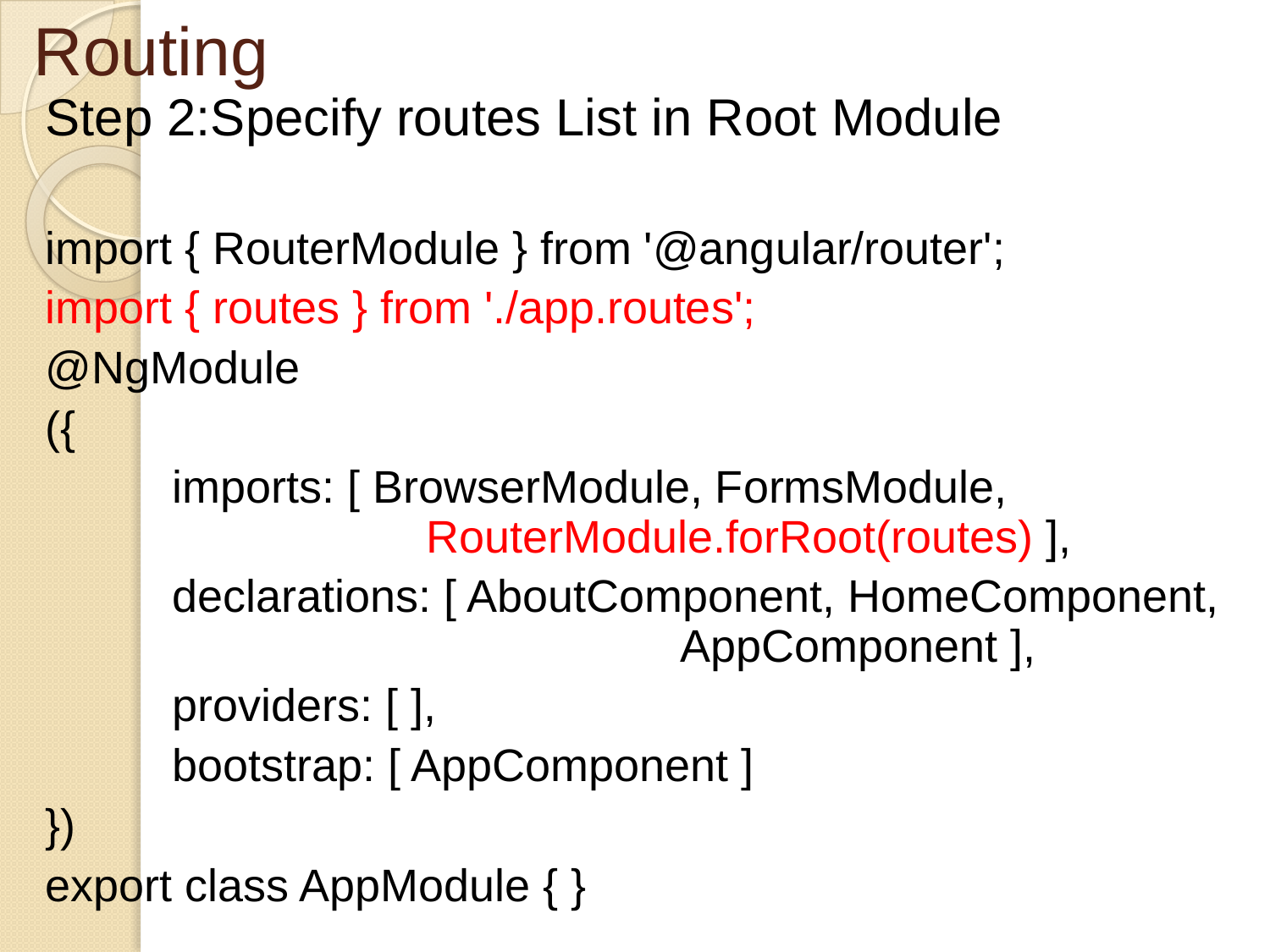

# Routing
Step 2:Specify routes List in Root Module

import { RouterModule } from '@angular/router';
import { routes } from './app.routes';
@NgModule
({
	imports: [ BrowserModule, FormsModule, 					RouterModule.forRoot(routes) ],
	declarations: [ AboutComponent, HomeComponent, 					AppComponent ],
	providers: [ ],
	bootstrap: [ AppComponent ]
})
export class AppModule { }